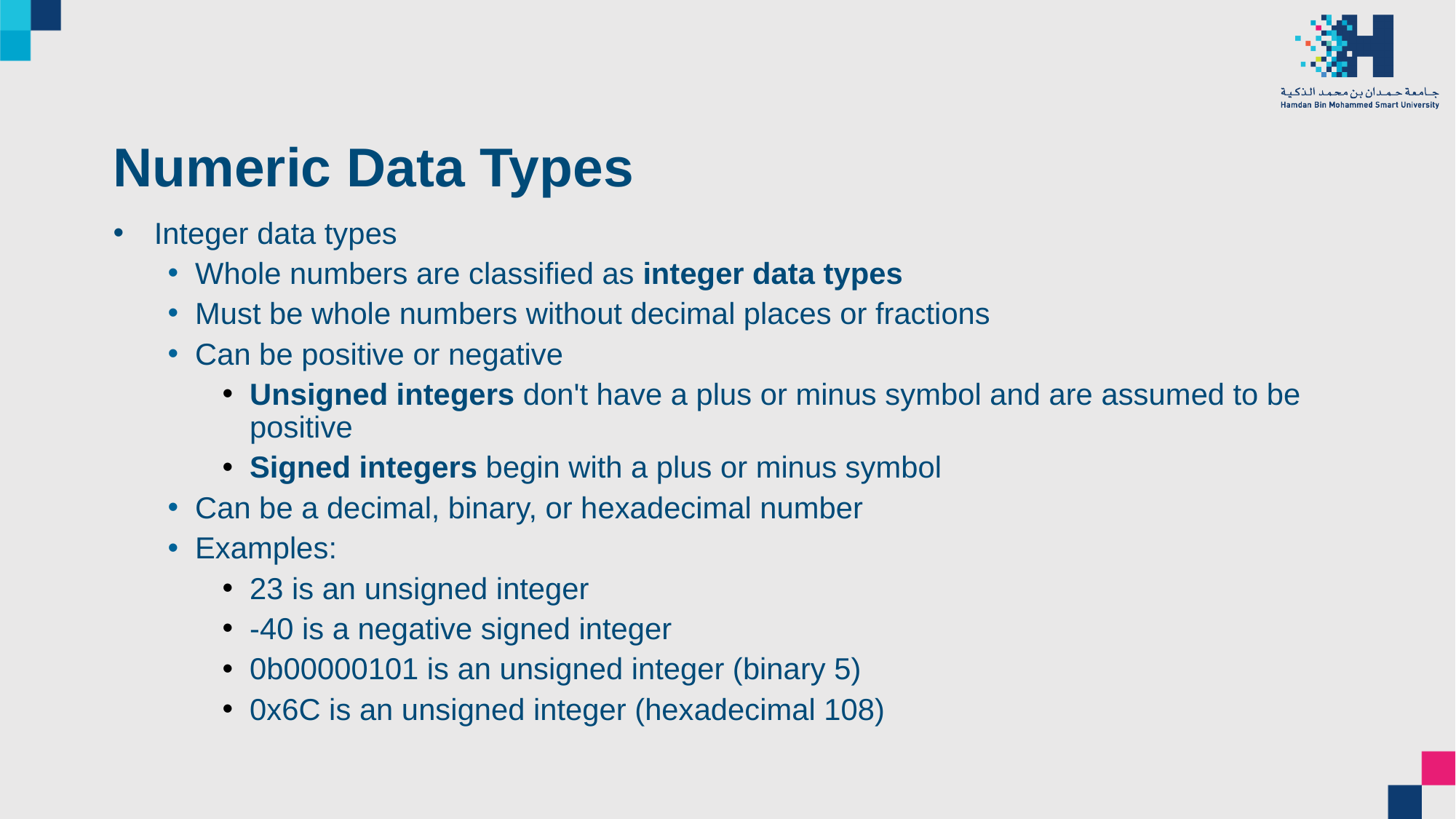

# Numeric Data Types
Integer data types
Whole numbers are classified as integer data types
Must be whole numbers without decimal places or fractions
Can be positive or negative
Unsigned integers don't have a plus or minus symbol and are assumed to be positive
Signed integers begin with a plus or minus symbol
Can be a decimal, binary, or hexadecimal number
Examples:
23 is an unsigned integer
-40 is a negative signed integer
0b00000101 is an unsigned integer (binary 5)
0x6C is an unsigned integer (hexadecimal 108)